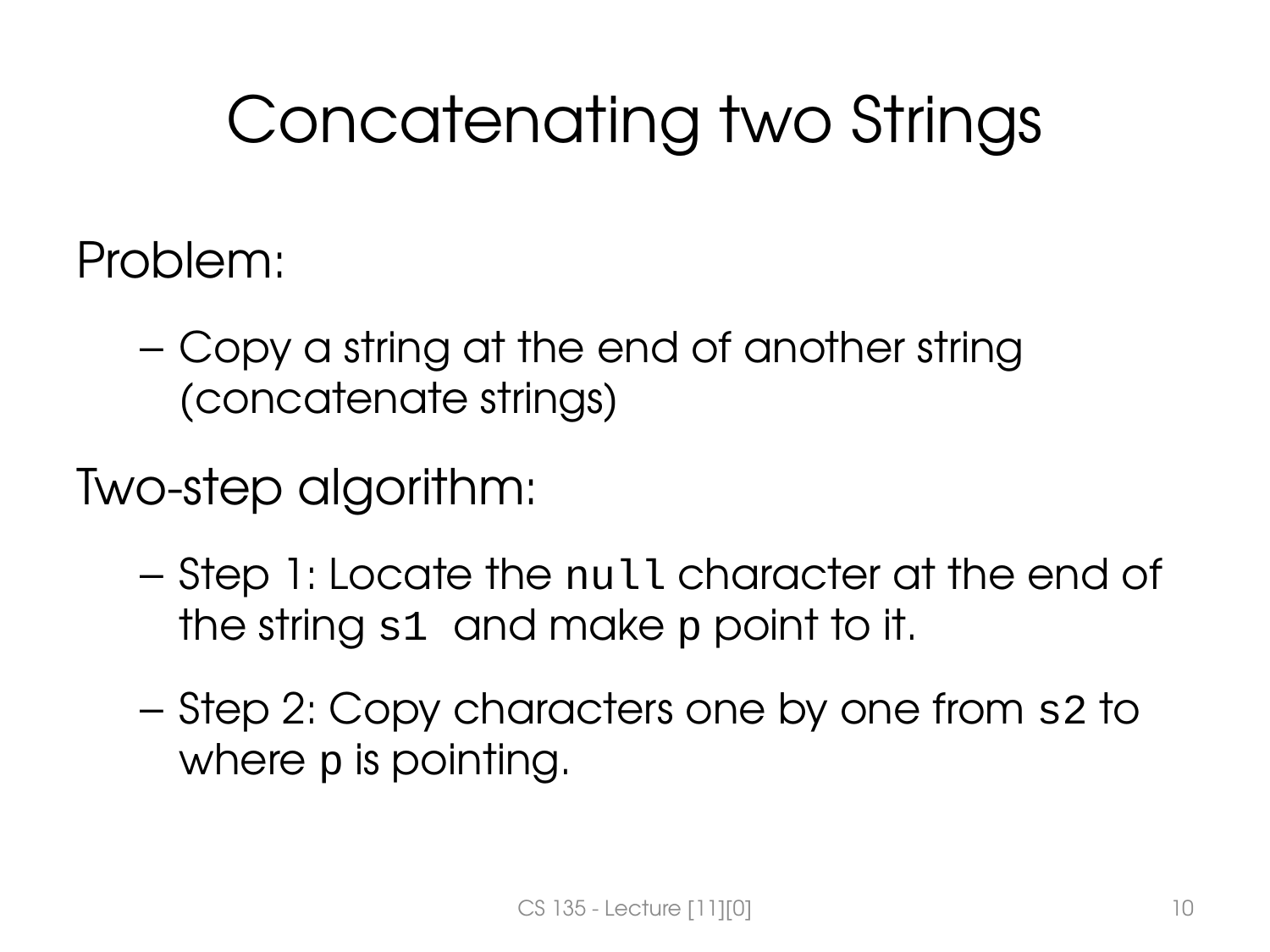

# Concatenating two Strings
Problem:
Copy a string at the end of another string (concatenate strings)
Two-step algorithm:
Step 1: Locate the null character at the end of the string s1 and make p point to it.
Step 2: Copy characters one by one from s2 to where p is pointing.
CS 135 - Lecture [11][0]
10